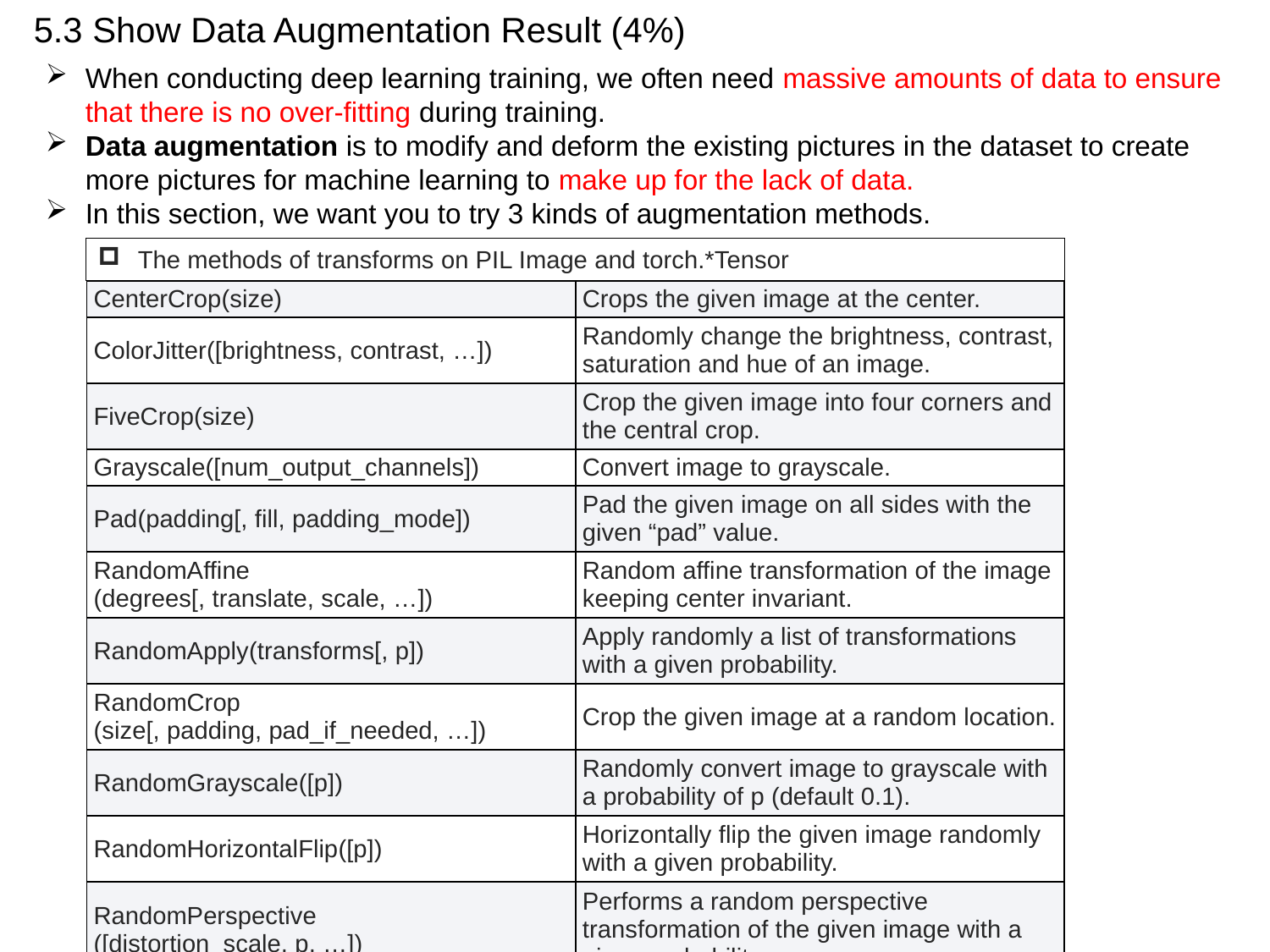

5.3 Show Data Augmentation Result (4%)
When conducting deep learning training, we often need massive amounts of data to ensure that there is no over-fitting during training.
Data augmentation is to modify and deform the existing pictures in the dataset to create more pictures for machine learning to make up for the lack of data.
In this section, we want you to try 3 kinds of augmentation methods.
The methods of transforms on PIL Image and torch.*Tensor
| CenterCrop(size) | Crops the given image at the center. |
| --- | --- |
| ColorJitter([brightness, contrast, …]) | Randomly change the brightness, contrast, saturation and hue of an image. |
| FiveCrop(size) | Crop the given image into four corners and the central crop. |
| Grayscale([num\_output\_channels]) | Convert image to grayscale. |
| Pad(padding[, fill, padding\_mode]) | Pad the given image on all sides with the given “pad” value. |
| RandomAffine(degrees[, translate, scale, …]) | Random affine transformation of the image keeping center invariant. |
| RandomApply(transforms[, p]) | Apply randomly a list of transformations with a given probability. |
| RandomCrop(size[, padding, pad\_if\_needed, …]) | Crop the given image at a random location. |
| RandomGrayscale([p]) | Randomly convert image to grayscale with a probability of p (default 0.1). |
| RandomHorizontalFlip([p]) | Horizontally flip the given image randomly with a given probability. |
| RandomPerspective([distortion\_scale, p, …]) | Performs a random perspective transformation of the given image with a given probability. |